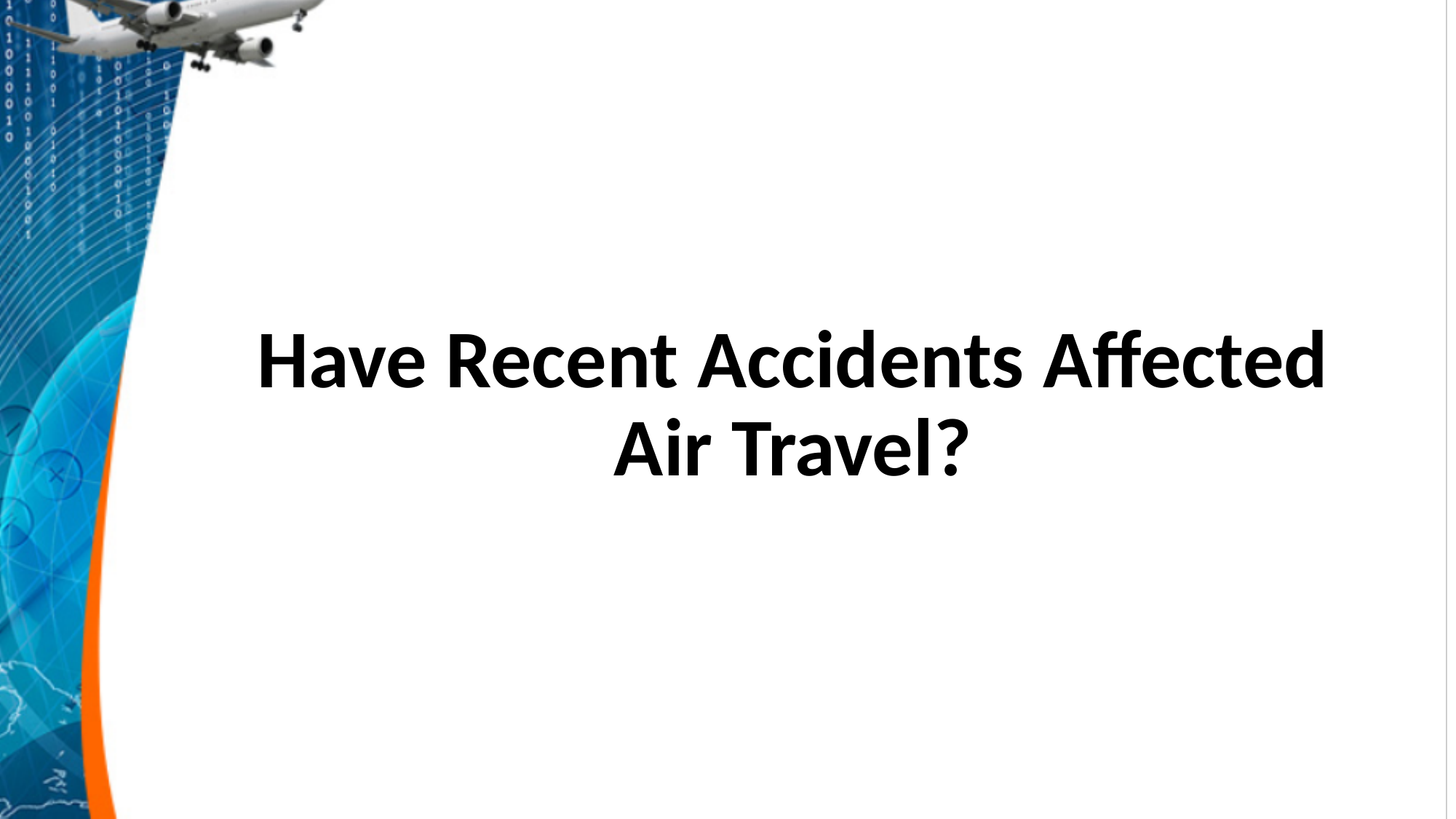

# Have Recent Accidents Affected Air Travel?